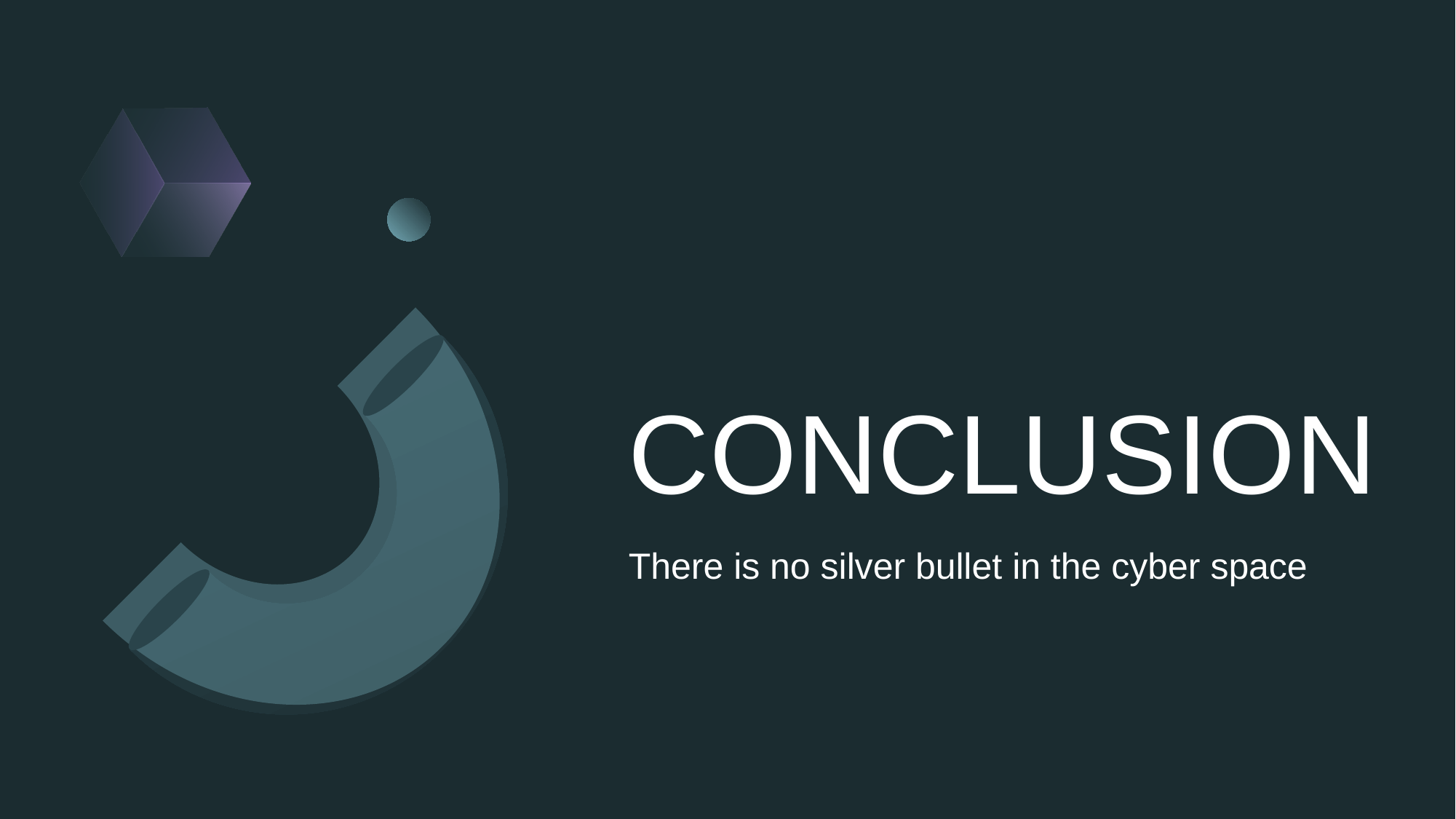

# CONCLUSION

There is no silver bullet in the cyber space